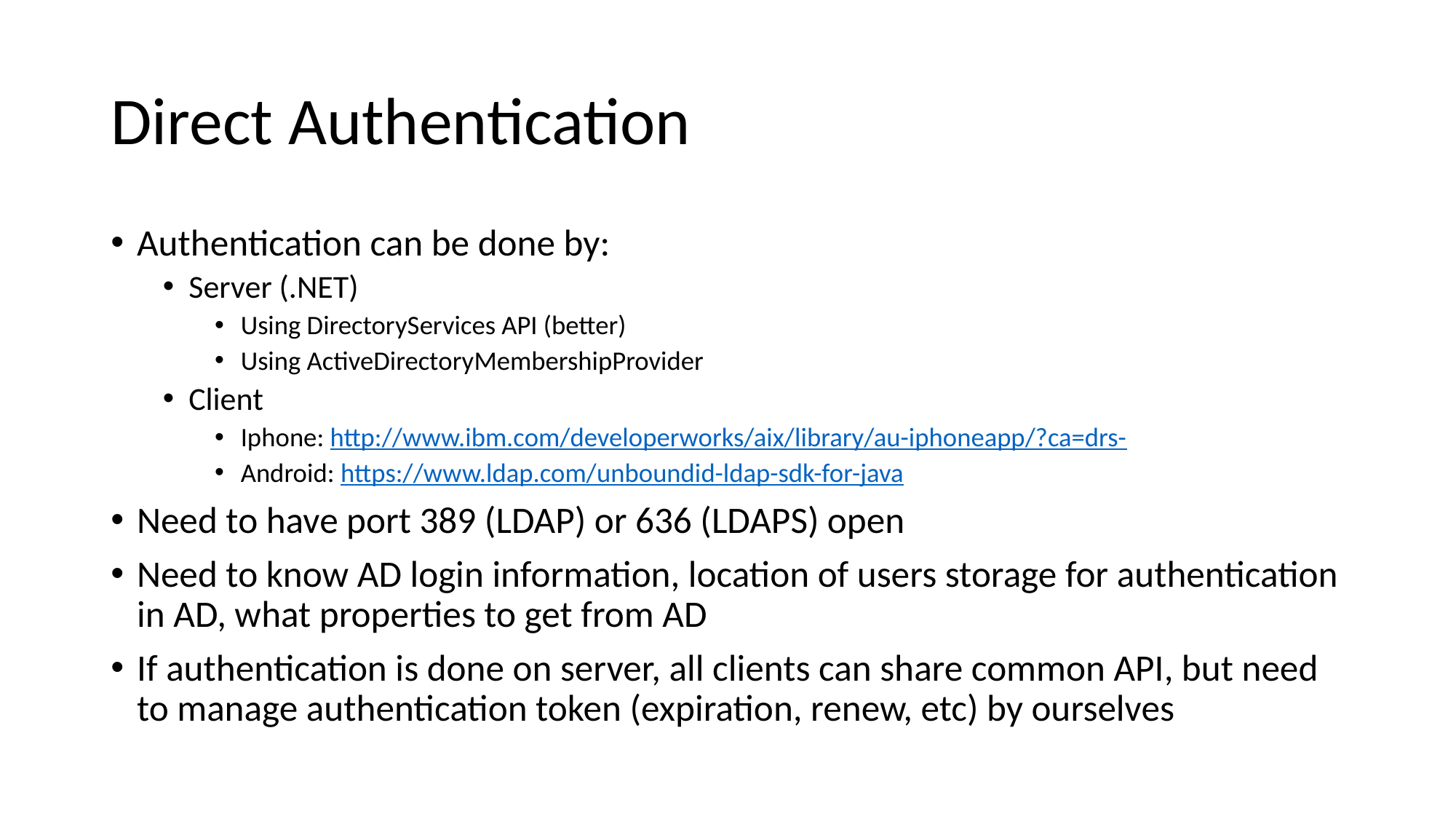

# Direct Authentication
Authentication can be done by:
Server (.NET)
Using DirectoryServices API (better)
Using ActiveDirectoryMembershipProvider
Client
Iphone: http://www.ibm.com/developerworks/aix/library/au-iphoneapp/?ca=drs-
Android: https://www.ldap.com/unboundid-ldap-sdk-for-java
Need to have port 389 (LDAP) or 636 (LDAPS) open
Need to know AD login information, location of users storage for authentication in AD, what properties to get from AD
If authentication is done on server, all clients can share common API, but need to manage authentication token (expiration, renew, etc) by ourselves